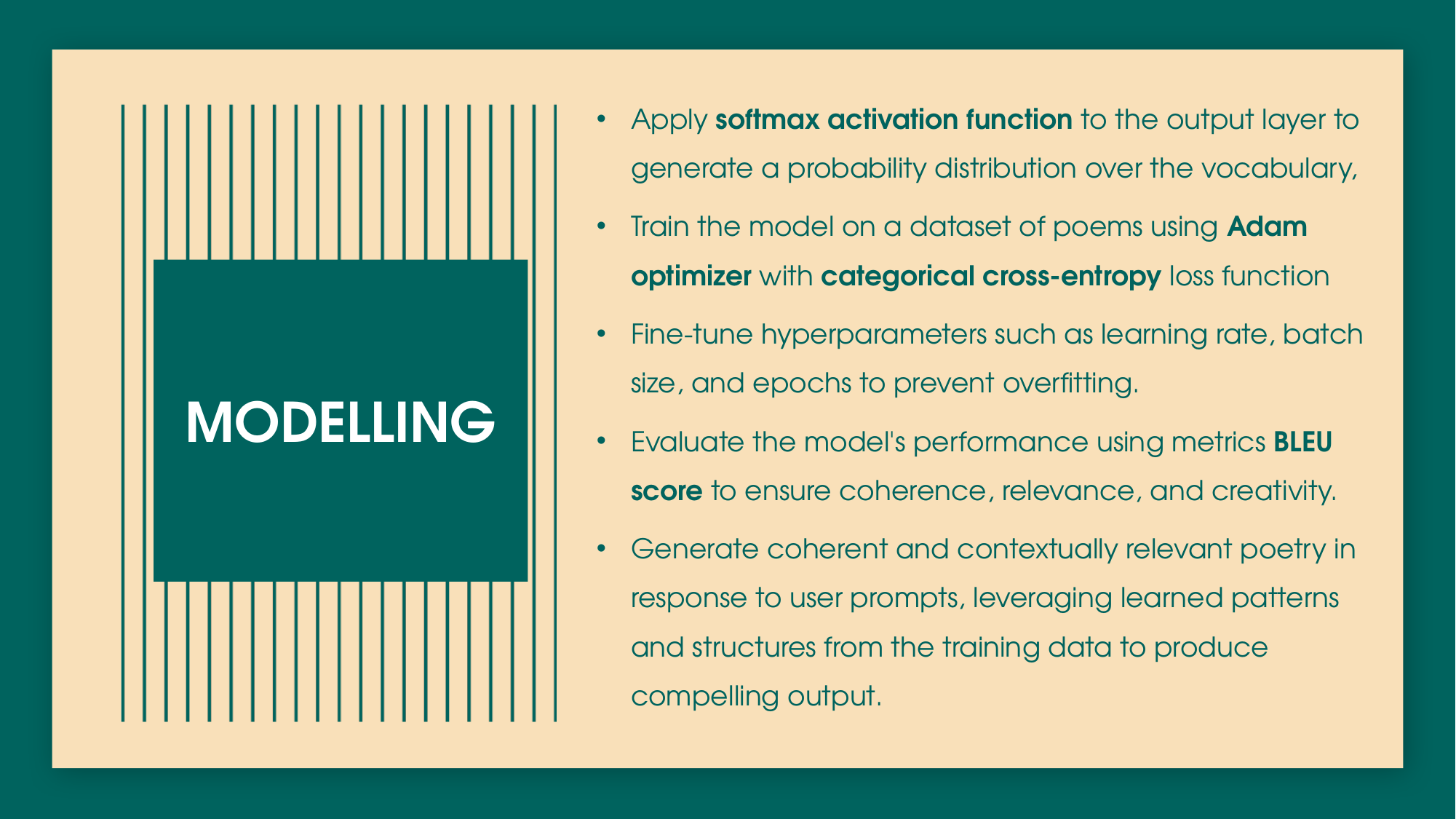

Apply softmax activation function to the output layer to generate a probability distribution over the vocabulary,
Train the model on a dataset of poems using Adam optimizer with categorical cross-entropy loss function
Fine-tune hyperparameters such as learning rate, batch size, and epochs to prevent overfitting.
Evaluate the model's performance using metrics BLEU score to ensure coherence, relevance, and creativity.
Generate coherent and contextually relevant poetry in response to user prompts, leveraging learned patterns and structures from the training data to produce compelling output.
MODELLING